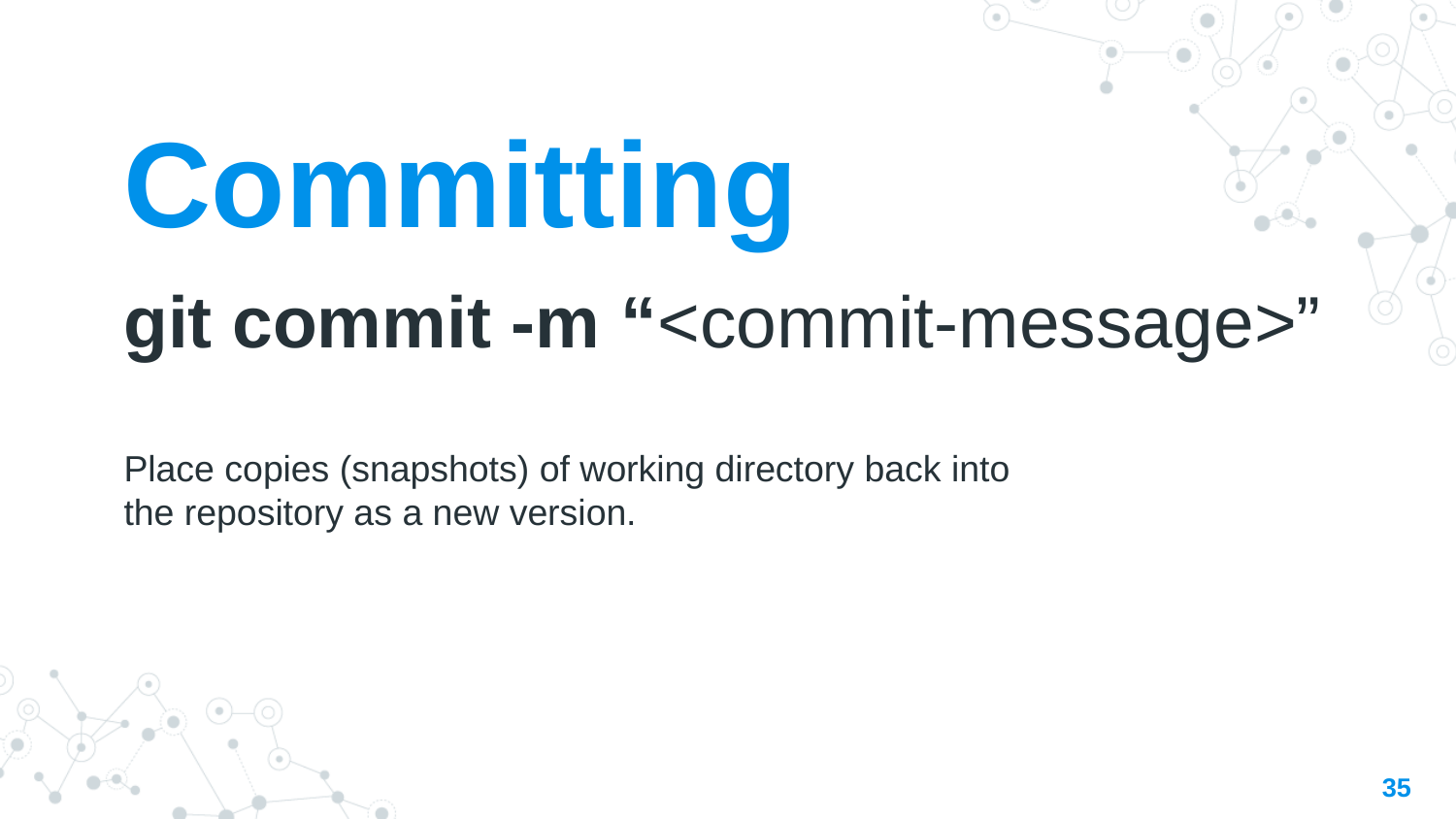

Committing
git commit -m “<commit-message>”
Place copies (snapshots) of working directory back into the repository as a new version.

35